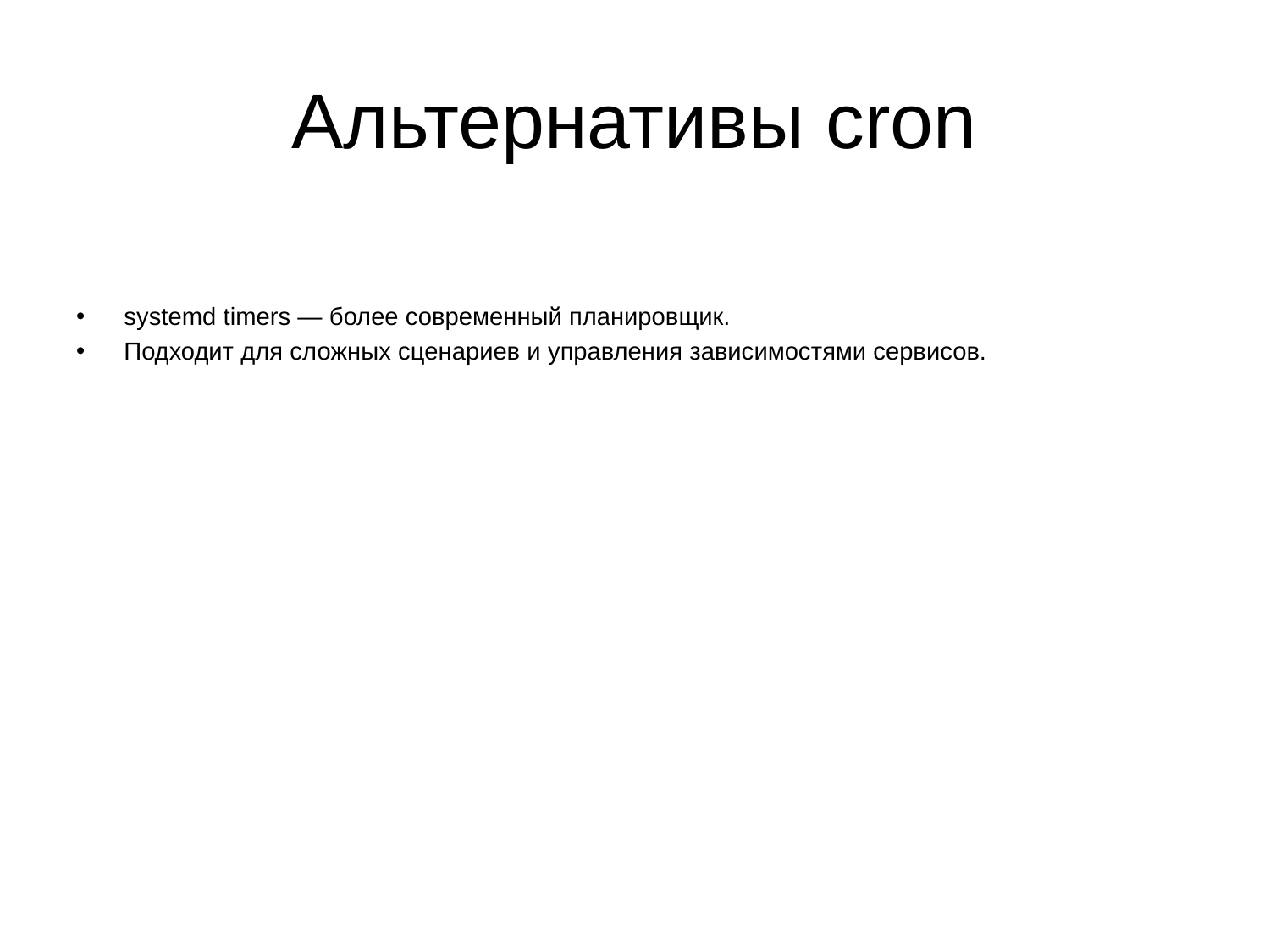

# Альтернативы cron

systemd timers — более современный планировщик.
Подходит для сложных сценариев и управления зависимостями сервисов.